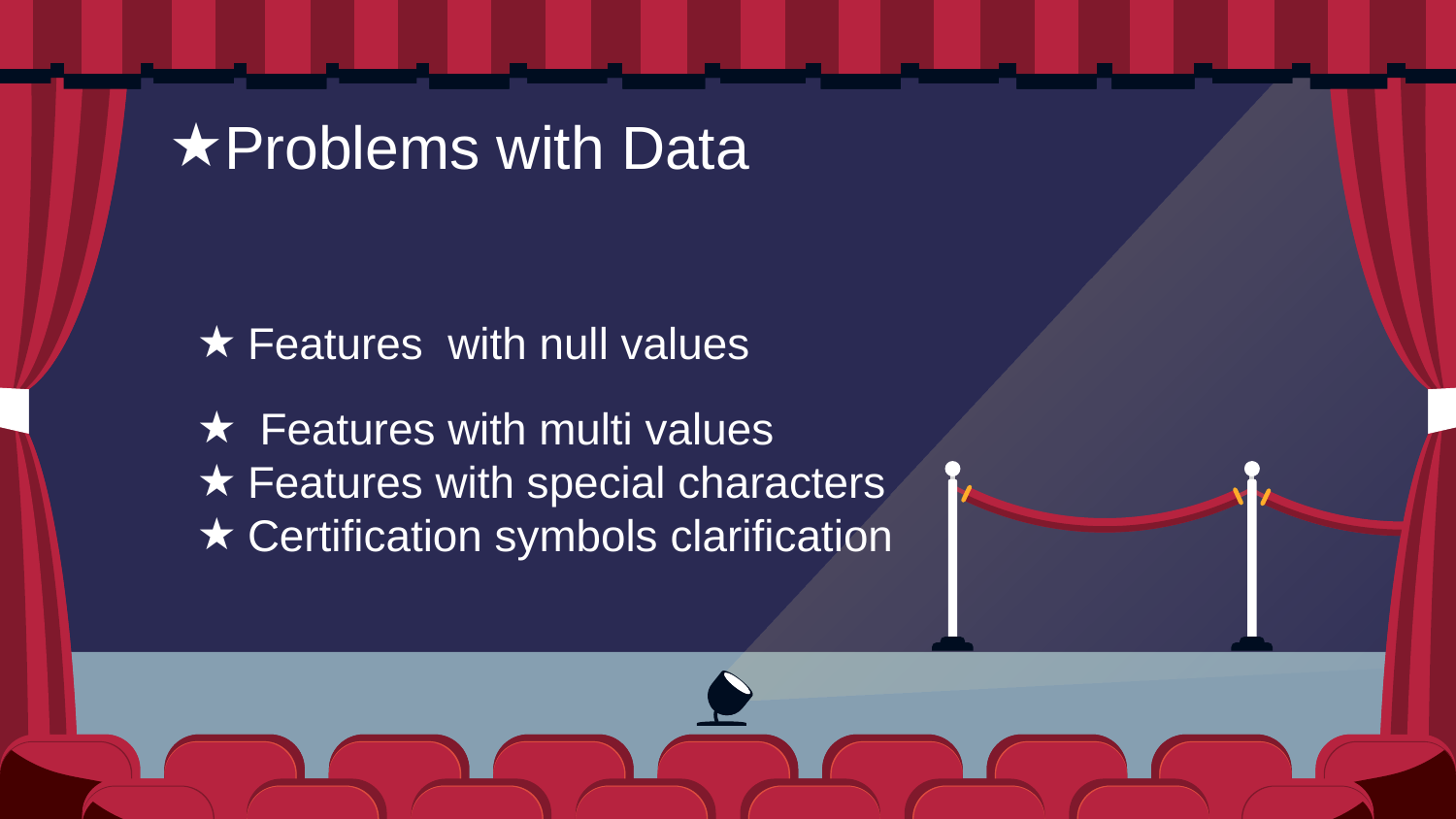

# Problems with Data

Features  with null values
 Features with multi values
Features with special characters
Certification symbols clarification